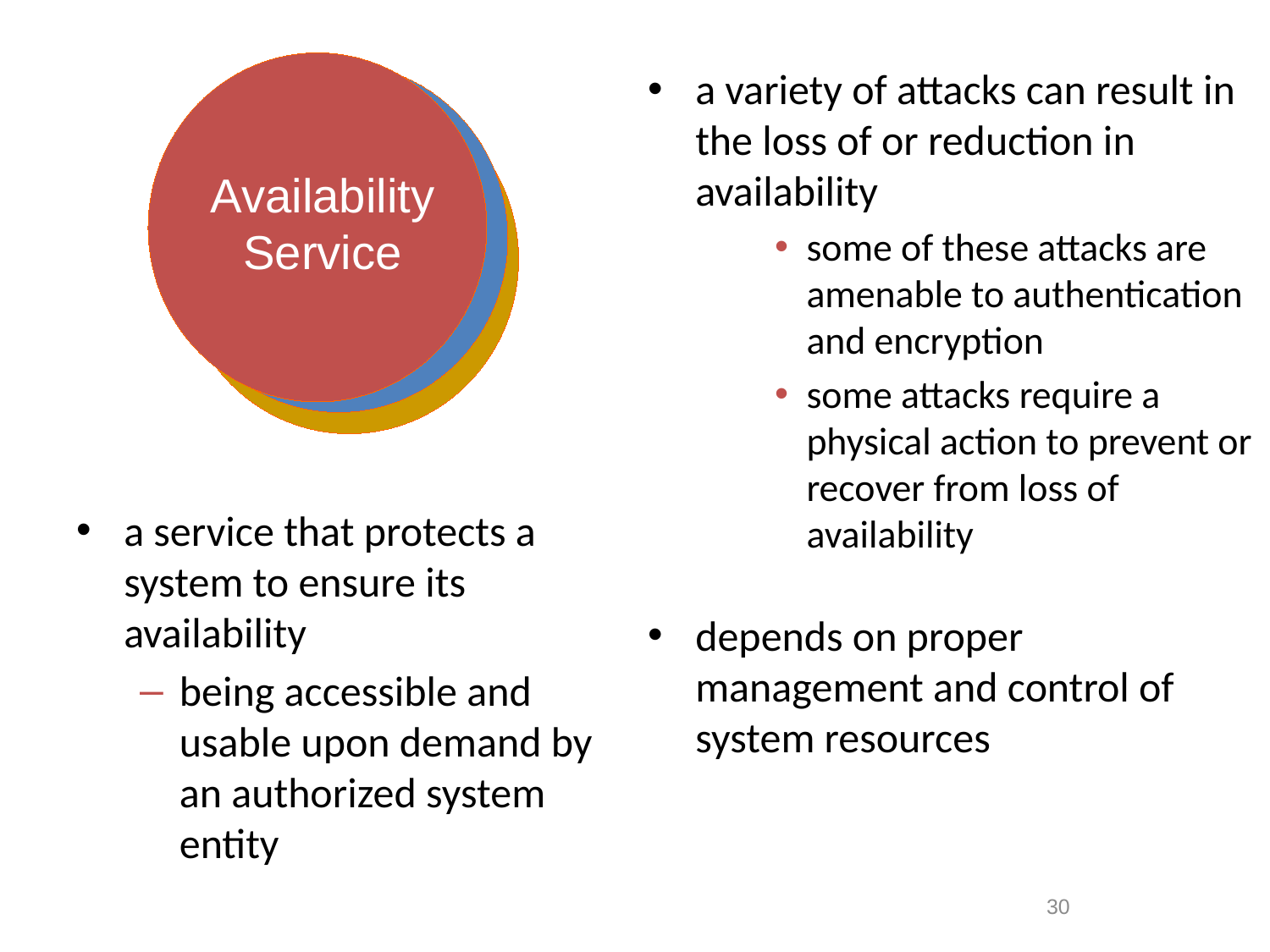

a variety of attacks can result in the loss of or reduction in availability
some of these attacks are amenable to authentication and encryption
some attacks require a physical action to prevent or recover from loss of availability

depends on proper management and control of system resources

Availability
Service
a service that protects a system to ensure its availability
being accessible and usable upon demand by an authorized system entity
30